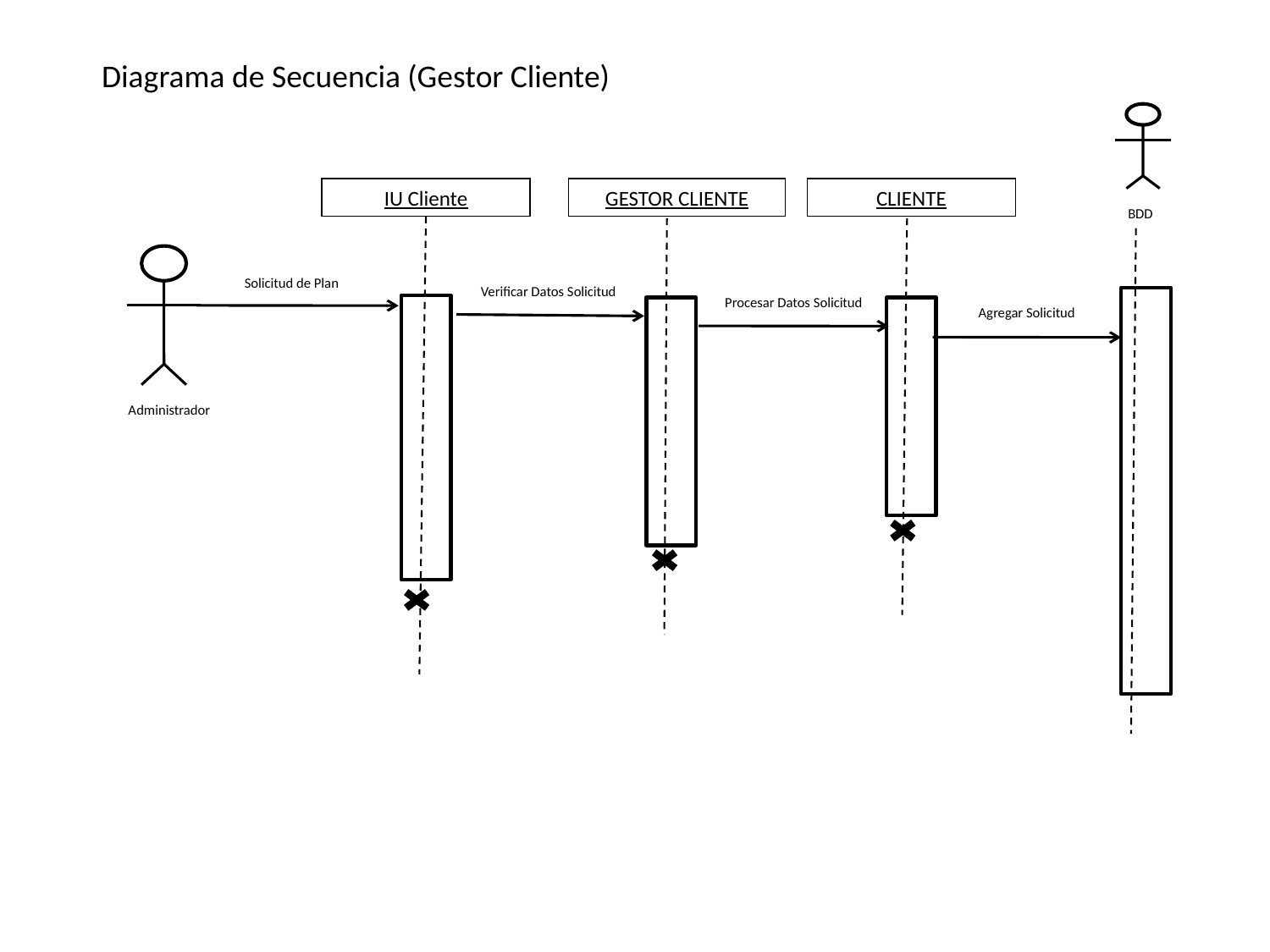

Diagrama de Secuencia (Gestor Cliente)

IU Cliente
GESTOR CLIENTE
CLIENTE
BDD

Administrador
Solicitud de Plan
 Verificar Datos Solicitud
Procesar Datos Solicitud

Agregar Solicitud